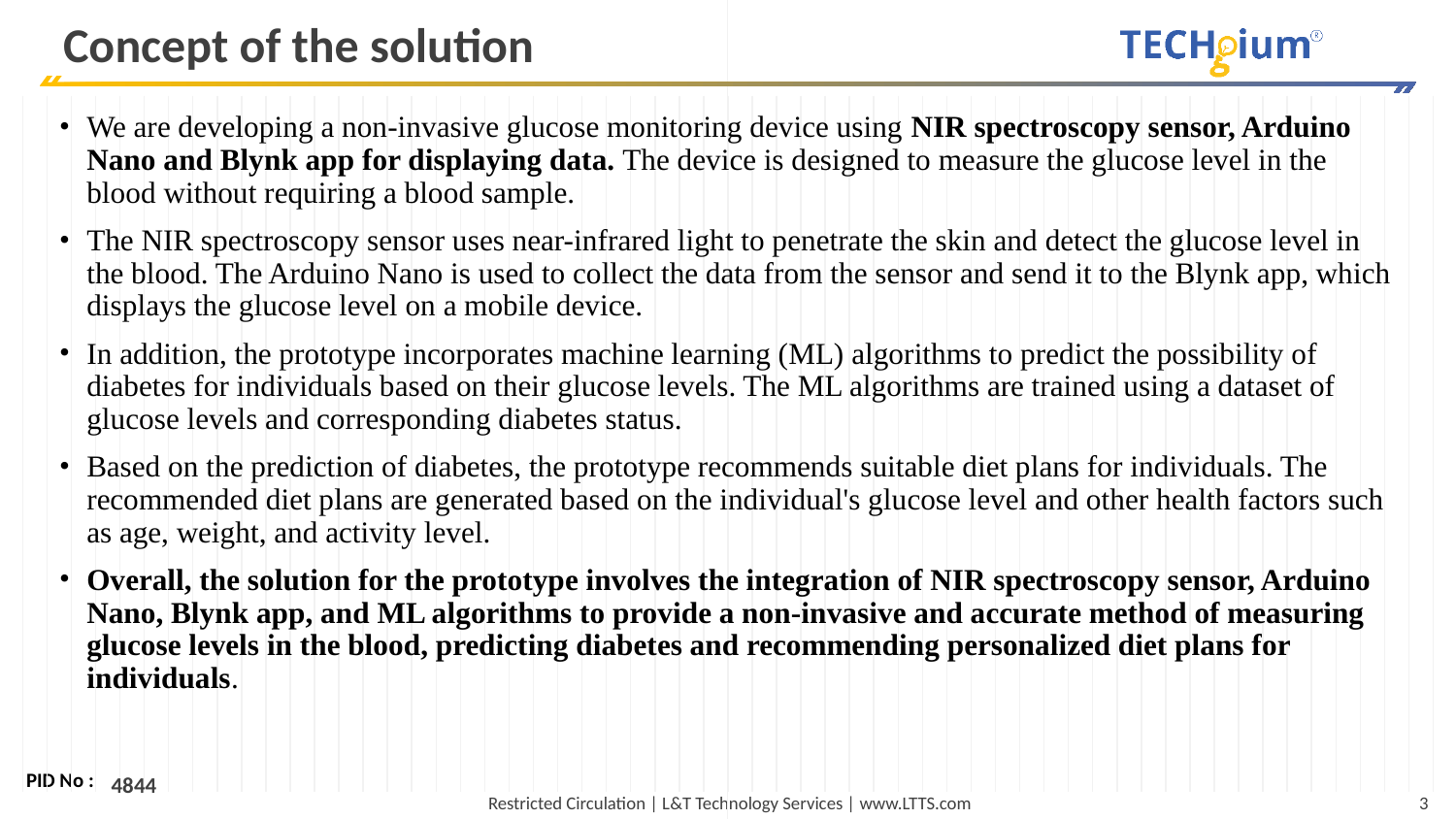

# Concept of the solution
We are developing a non-invasive glucose monitoring device using NIR spectroscopy sensor, Arduino Nano and Blynk app for displaying data. The device is designed to measure the glucose level in the blood without requiring a blood sample.
The NIR spectroscopy sensor uses near-infrared light to penetrate the skin and detect the glucose level in the blood. The Arduino Nano is used to collect the data from the sensor and send it to the Blynk app, which displays the glucose level on a mobile device.
In addition, the prototype incorporates machine learning (ML) algorithms to predict the possibility of diabetes for individuals based on their glucose levels. The ML algorithms are trained using a dataset of glucose levels and corresponding diabetes status.
Based on the prediction of diabetes, the prototype recommends suitable diet plans for individuals. The recommended diet plans are generated based on the individual's glucose level and other health factors such as age, weight, and activity level.
Overall, the solution for the prototype involves the integration of NIR spectroscopy sensor, Arduino Nano, Blynk app, and ML algorithms to provide a non-invasive and accurate method of measuring glucose levels in the blood, predicting diabetes and recommending personalized diet plans for individuals.

4844